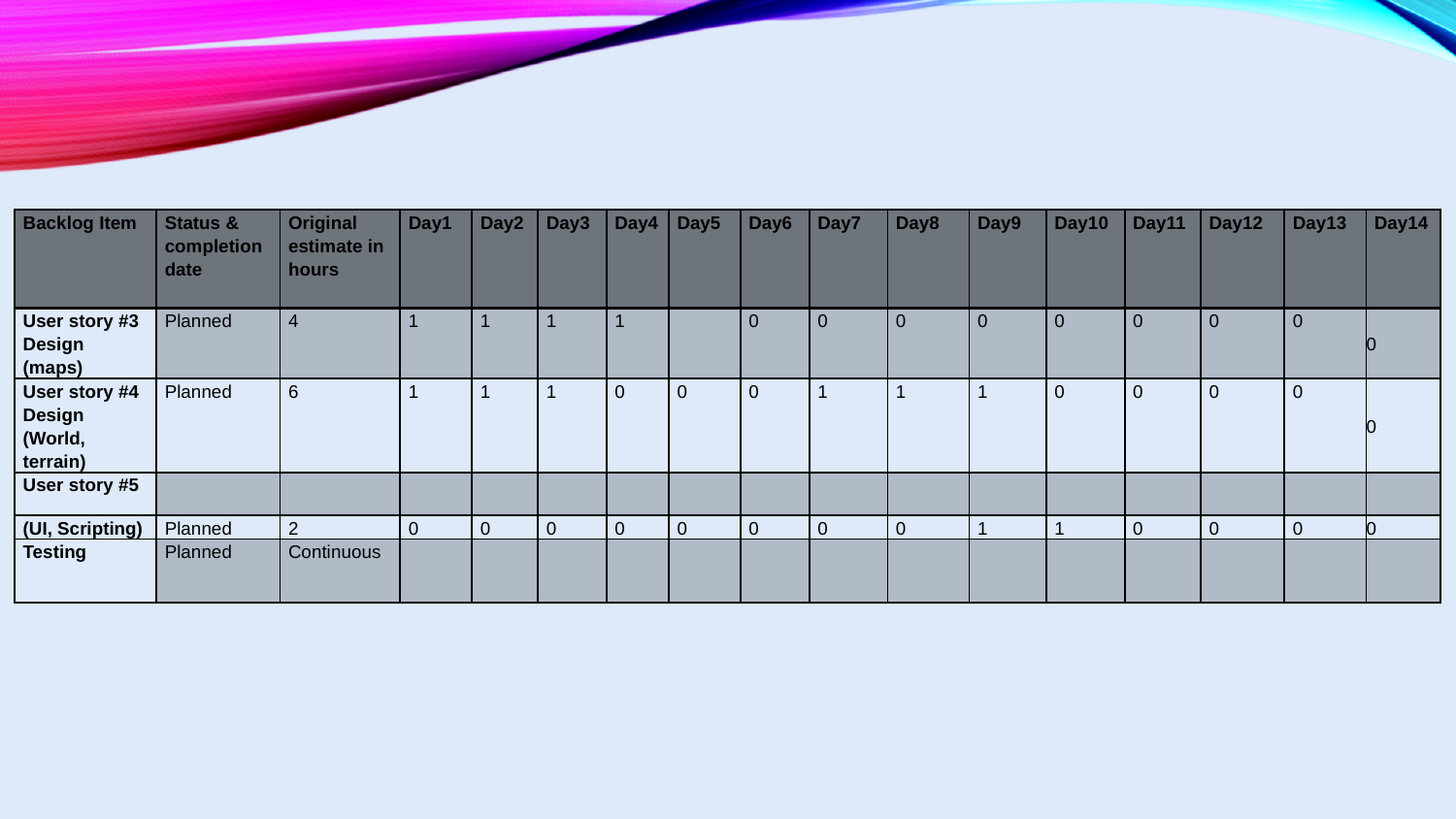

| Backlog Item | Status & completion date | Original estimate in hours | Day1 | Day2 | Day3 | Day4 | Day5 | Day6 | Day7 | Day8 | Day9 | Day10 | Day11 | Day12 | Day13 | Day14 |
| --- | --- | --- | --- | --- | --- | --- | --- | --- | --- | --- | --- | --- | --- | --- | --- | --- |
| User story #3 Design (maps) | Planned | 4 | 1 | 1 | 1 | 1 |  | 0 | 0 | 0 | 0 | 0 | 0 | 0 | 0 | 0 |
| User story #4 Design (World, terrain) | Planned | 6 | 1 | 1 | 1 | 0 | 0 | 0 | 1 | 1 | 1 | 0 | 0 | 0 | 0 | 0 |
| User story #5 |  |  |  |  |  |  |  |  |  |  |  |  |  |  |  |  |
| (UI, Scripting) | Planned | 2 | 0 | 0 | 0 | 0 | 0 | 0 | 0 | 0 | 1 | 1 | 0 | 0 | 0 | 0 |
| Testing | Planned | Continuous |  |  |  |  |  |  |  |  |  |  |  |  |  |  |